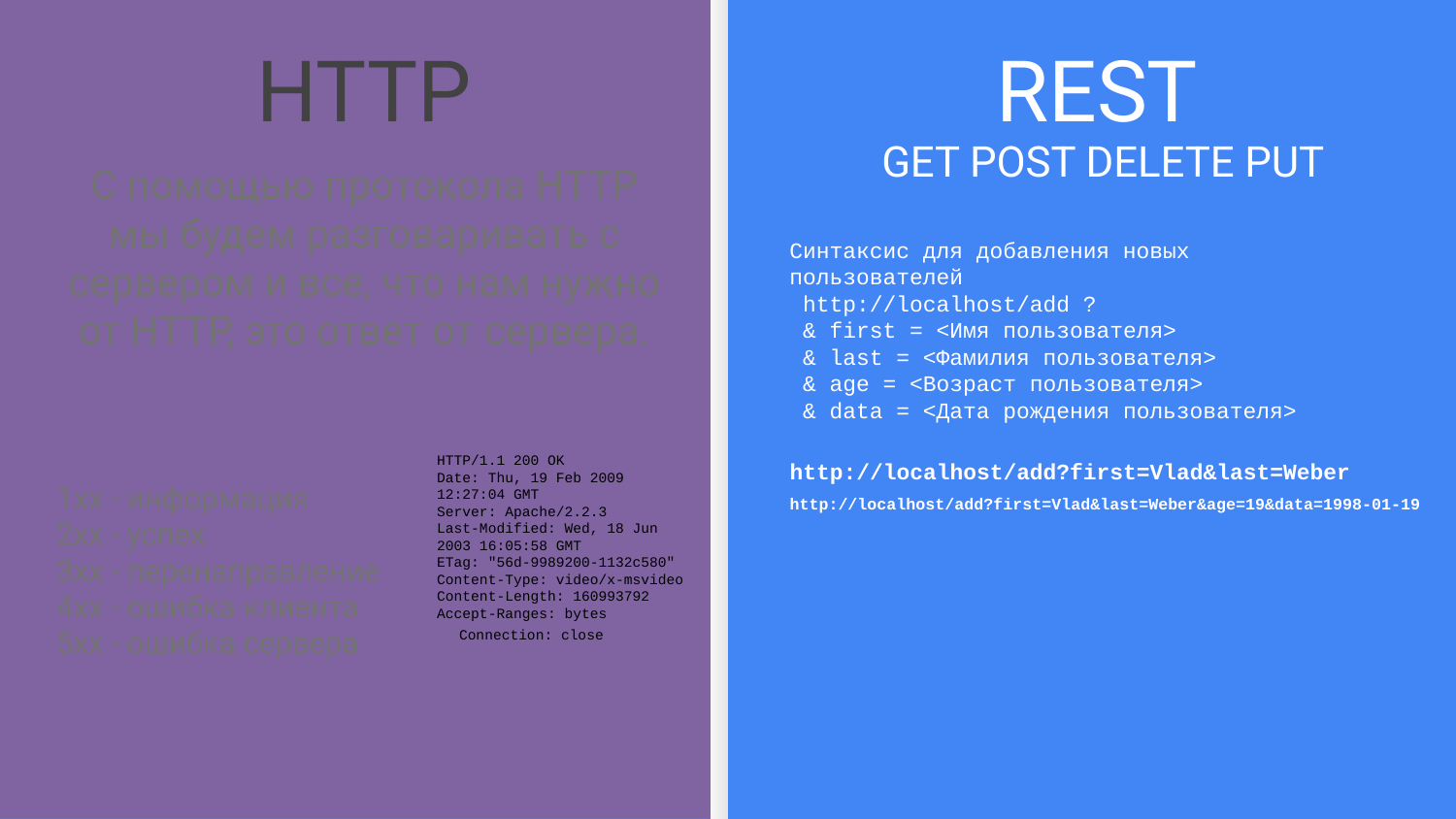

HTTP
REST
GET POST DELETE PUT
С помощью протокола HTTP мы будем разговаривать с сервером и все, что нам нужно от HTTP, это ответ от сервера.
Синтаксис для добавления новых пользователей
 http://localhost/add ?
 & first = <Имя пользователя>
 & last = <Фамилия пользователя>
 & age = <Возраст пользователя>
 & data = <Дата рождения пользователя>

HTTP/1.1 200 OK
Date: Thu, 19 Feb 2009 12:27:04 GMT
Server: Apache/2.2.3
Last-Modified: Wed, 18 Jun 2003 16:05:58 GMT
ETag: "56d-9989200-1132c580"
Content-Type: video/x-msvideo
Content-Length: 160993792
Accept-Ranges: bytes
Connection: close

http://localhost/add?first=Vlad&last=Weber
1xx - информация
2xx - успех
3xx - перенаправление
4xx - ошибка клиента
5xx - ошибка сервера
http://localhost/add?first=Vlad&last=Weber&age=19&data=1998-01-19